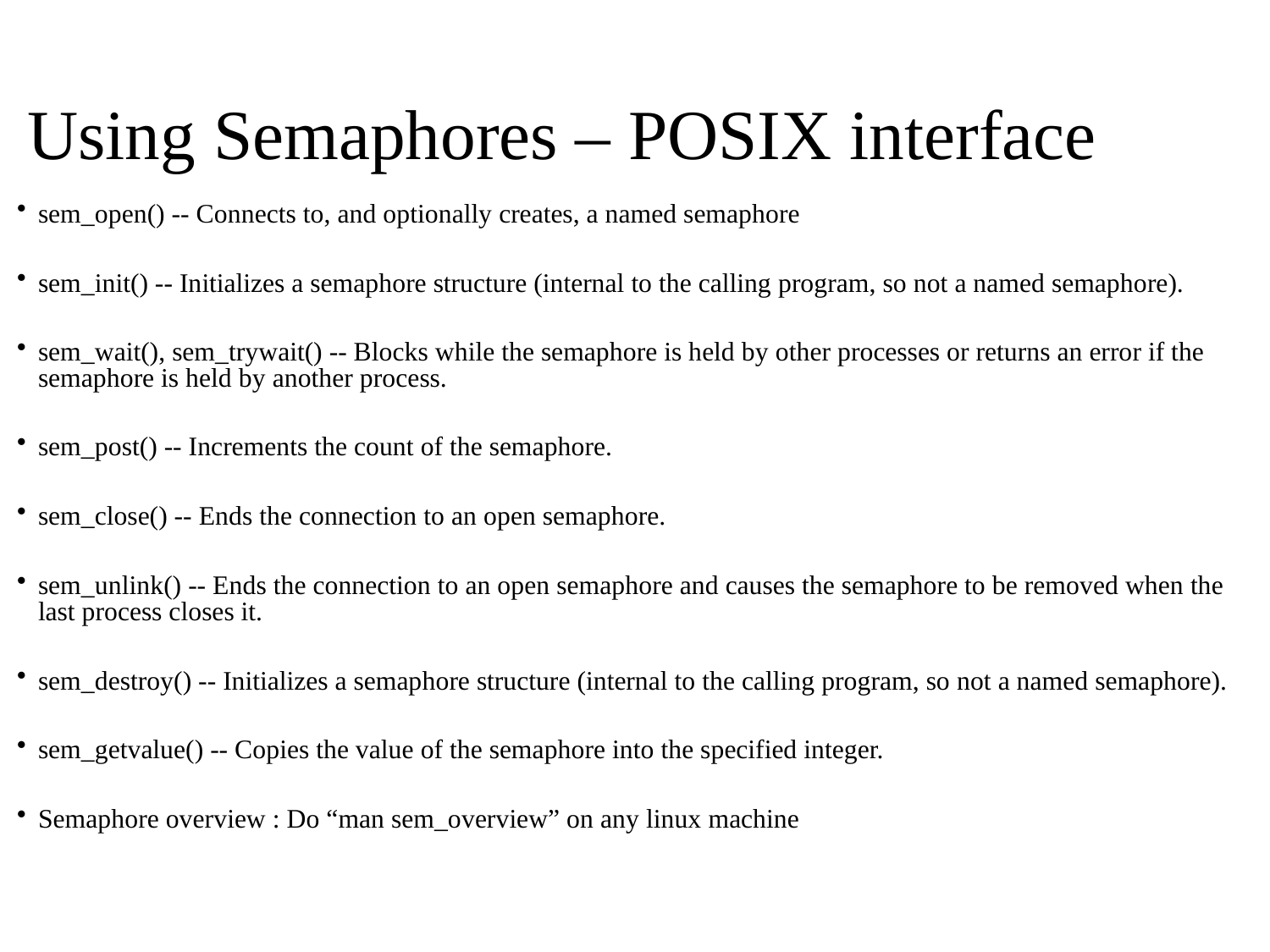

# Using Semaphores – POSIX interface
sem_open() -- Connects to, and optionally creates, a named semaphore

sem_init() -- Initializes a semaphore structure (internal to the calling program, so not a named semaphore).

sem_wait(), sem_trywait() -- Blocks while the semaphore is held by other processes or returns an error if the semaphore is held by another process.

sem_post() -- Increments the count of the semaphore.

sem_close() -- Ends the connection to an open semaphore.

sem_unlink() -- Ends the connection to an open semaphore and causes the semaphore to be removed when the last process closes it.

sem_destroy() -- Initializes a semaphore structure (internal to the calling program, so not a named semaphore).

sem_getvalue() -- Copies the value of the semaphore into the specified integer.

Semaphore overview : Do “man sem_overview” on any linux machine